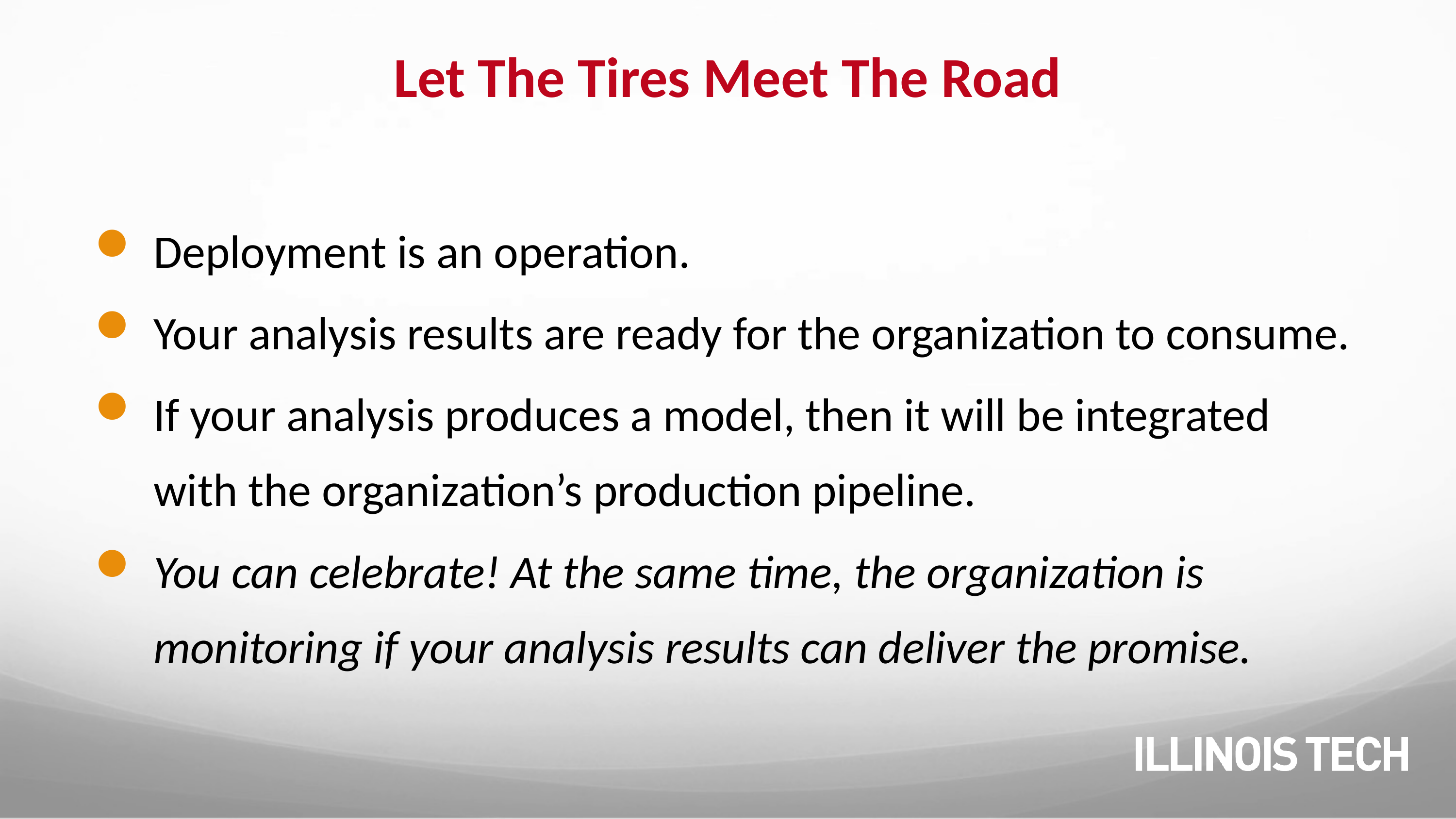

# Let The Tires Meet The Road
Deployment is an operation.
Your analysis results are ready for the organization to consume.
If your analysis produces a model, then it will be integrated with the organization’s production pipeline.
You can celebrate! At the same time, the organization is monitoring if your analysis results can deliver the promise.